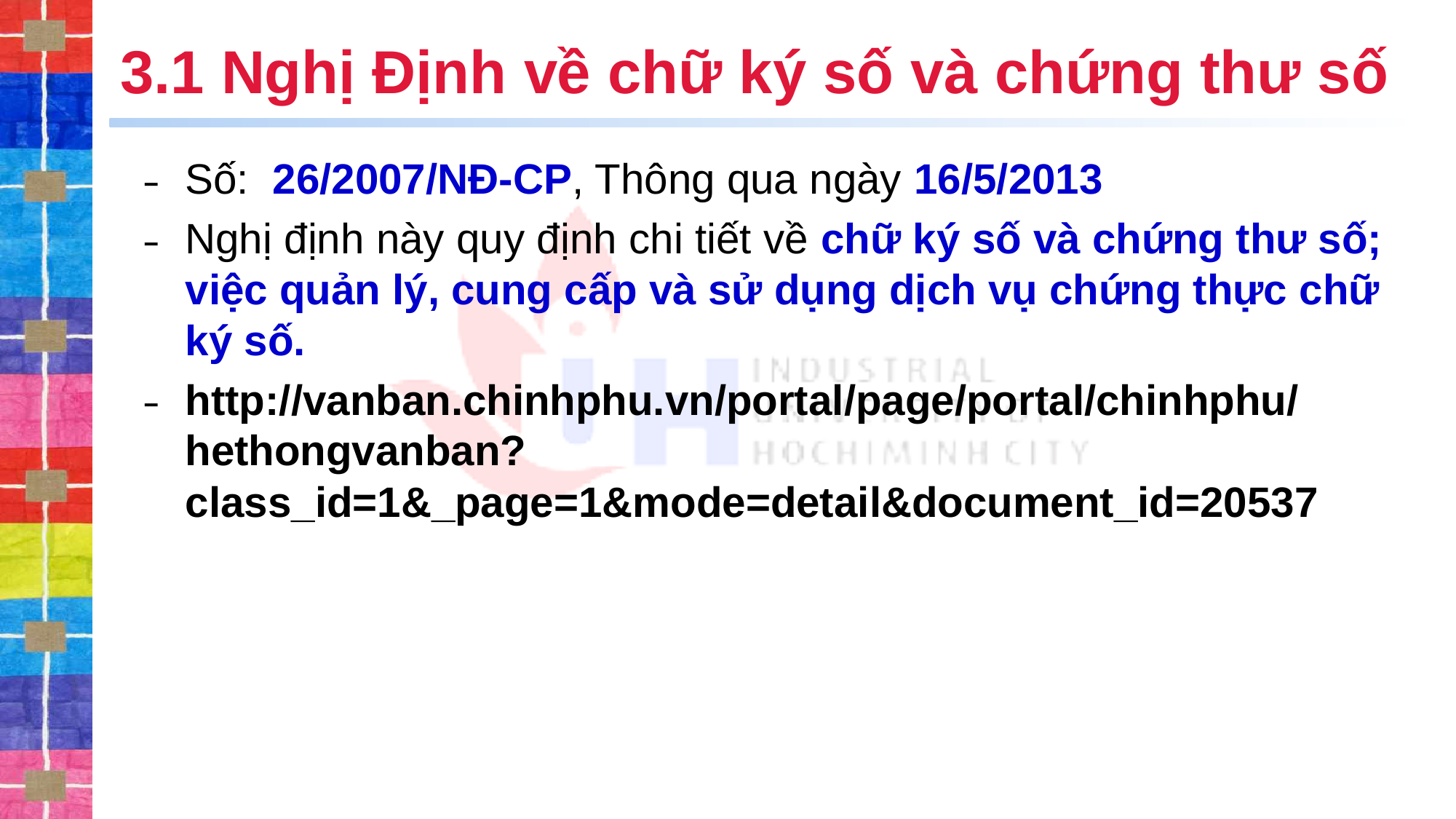

# 3.1 Nghị Định về chữ ký số và chứng thư số
Số:  26/2007/NĐ-CP, Thông qua ngày 16/5/2013
Nghị định này quy định chi tiết về chữ ký số và chứng thư số; việc quản lý, cung cấp và sử dụng dịch vụ chứng thực chữ ký số.
http://vanban.chinhphu.vn/portal/page/portal/chinhphu/hethongvanban?class_id=1&_page=1&mode=detail&document_id=20537